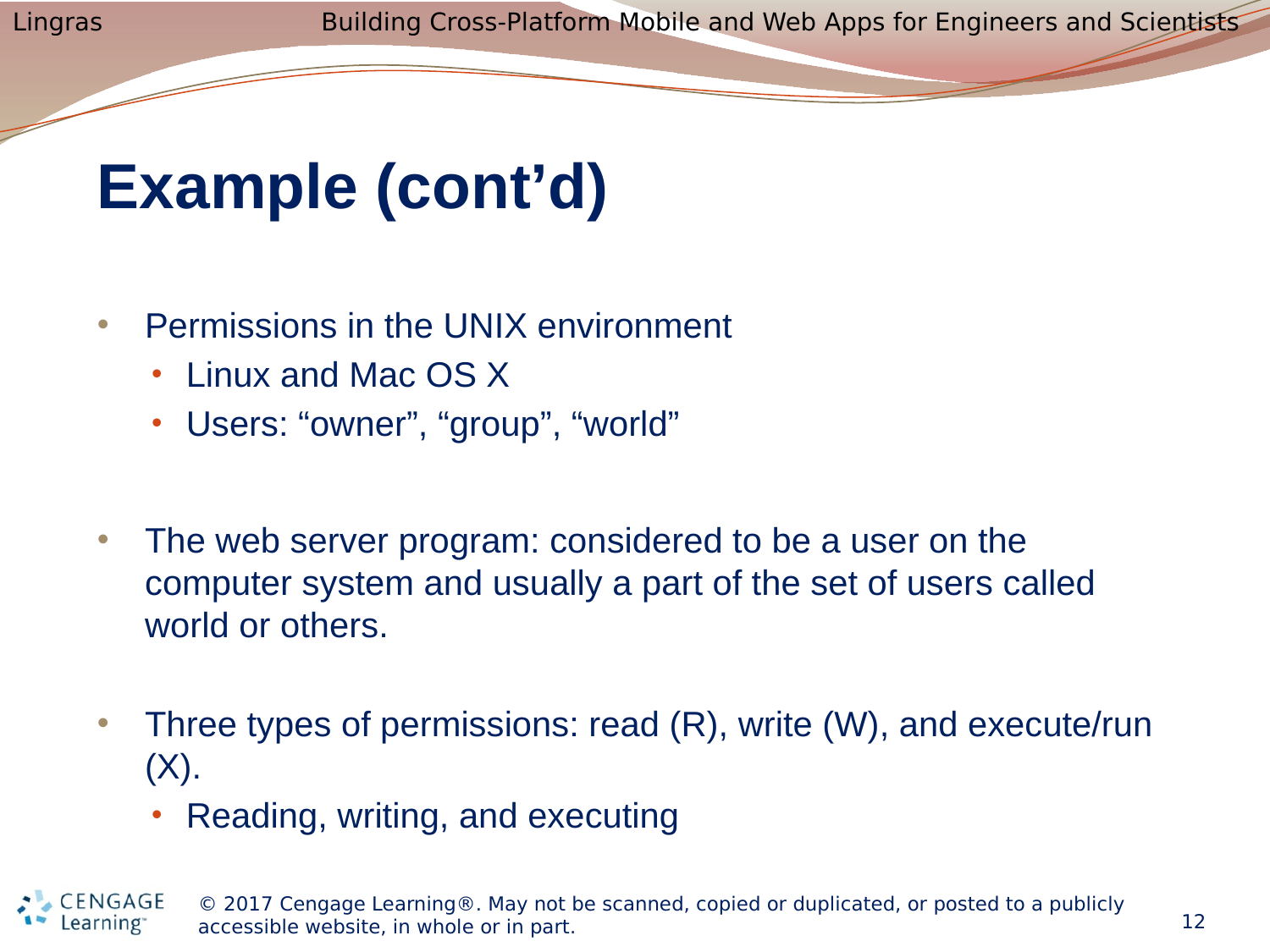

# Example (cont’d)
Permissions in the UNIX environment
Linux and Mac OS X
Users: “owner”, “group”, “world”

The web server program: considered to be a user on the computer system and usually a part of the set of users called world or others.

Three types of permissions: read (R), write (W), and execute/run (X).
Reading, writing, and executing
12
© 2017 Cengage Learning®. May not be scanned, copied or duplicated, or posted to a publicly accessible website, in whole or in part.